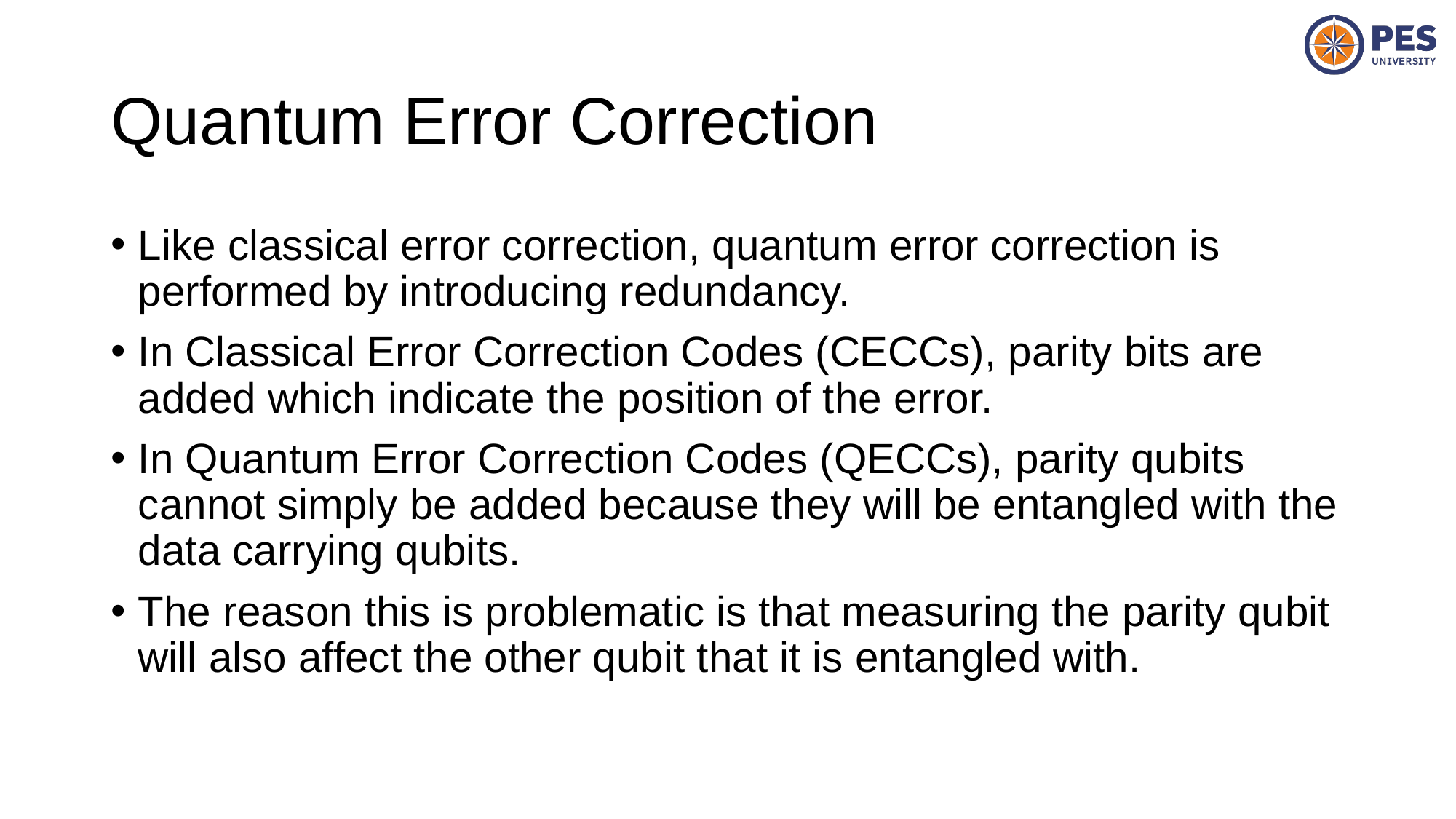

# Quantum Error Correction
Like classical error correction, quantum error correction is performed by introducing redundancy.
In Classical Error Correction Codes (CECCs), parity bits are added which indicate the position of the error.
In Quantum Error Correction Codes (QECCs), parity qubits cannot simply be added because they will be entangled with the data carrying qubits.
The reason this is problematic is that measuring the parity qubit will also affect the other qubit that it is entangled with.